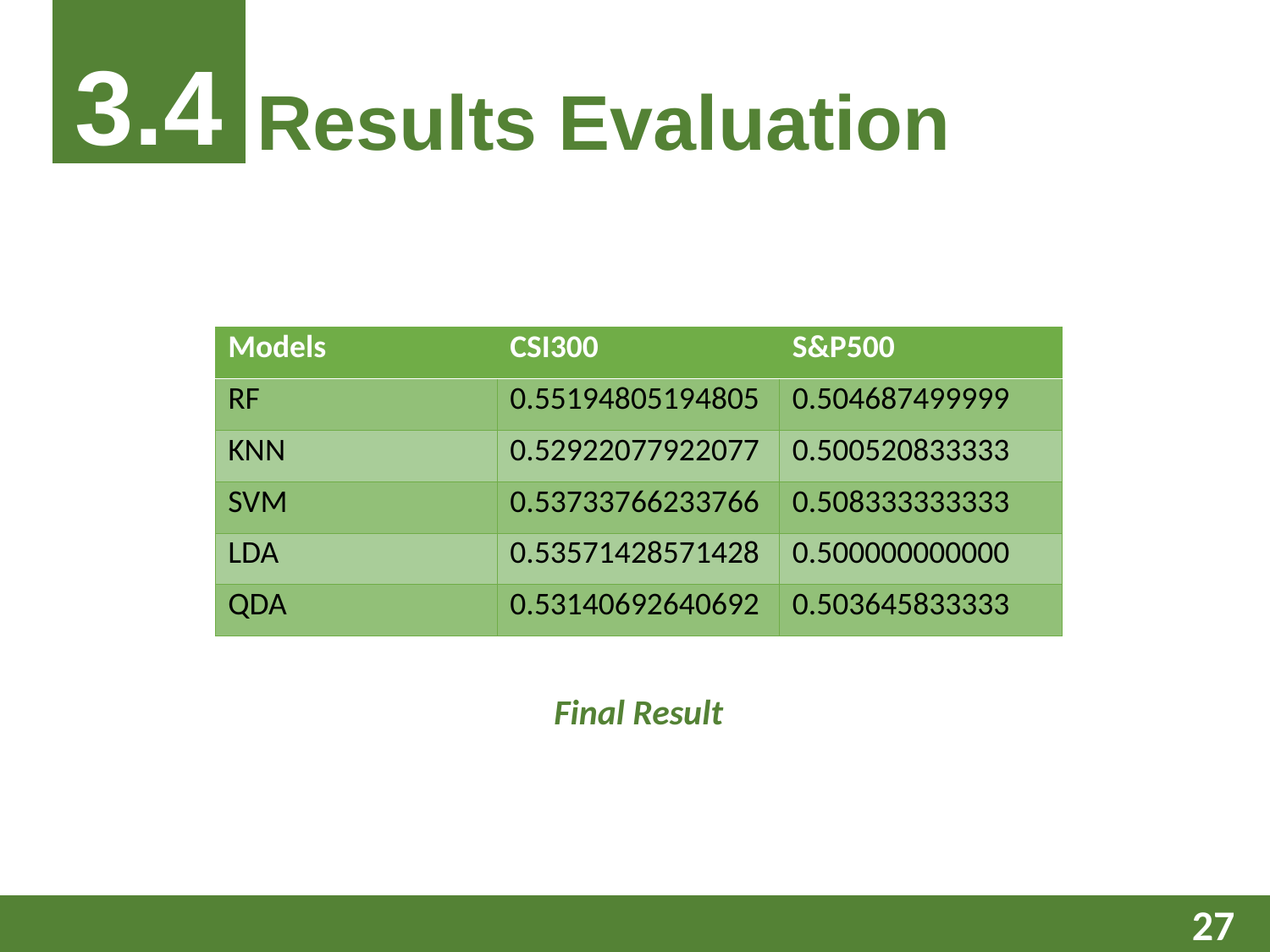

3.4
Results Evaluation
| Models | CSI300 | S&P500 |
| --- | --- | --- |
| RF | 0.55194805194805 | 0.504687499999 |
| KNN | 0.52922077922077 | 0.500520833333 |
| SVM | 0.53733766233766 | 0.508333333333 |
| LDA | 0.53571428571428 | 0.500000000000 |
| QDA | 0.53140692640692 | 0.503645833333 |
Final Result
27